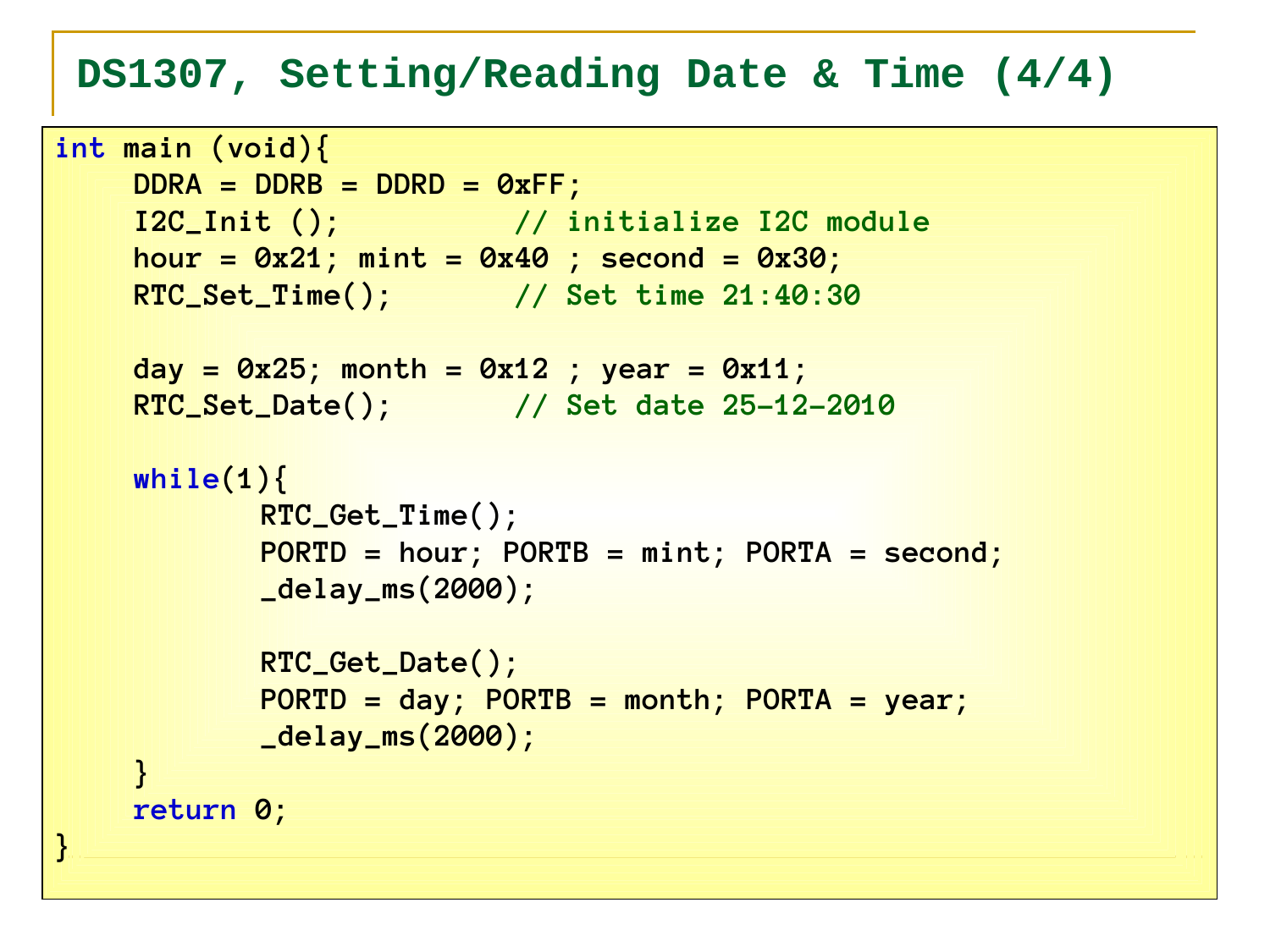

# DS1307, Setting/Reading Date & Time (4/4)
int main (void){
	DDRA = DDRB = DDRD = 0xFF;
	I2C_Init ();  		// initialize I2C module
	hour = 0x21; mint = 0x40 ; second = 0x30;
	RTC_Set_Time(); 	// Set time 21:40:30

	day = 0x25; month = 0x12 ; year = 0x11;
	RTC_Set_Date(); 	// Set date 25-12-2010

	while(1){
		RTC_Get_Time();
		PORTD = hour; PORTB = mint; PORTA = second;
		_delay_ms(2000);

		RTC_Get_Date();
		PORTD = day; PORTB = month; PORTA = year;
		_delay_ms(2000);
	}
	return 0;
}